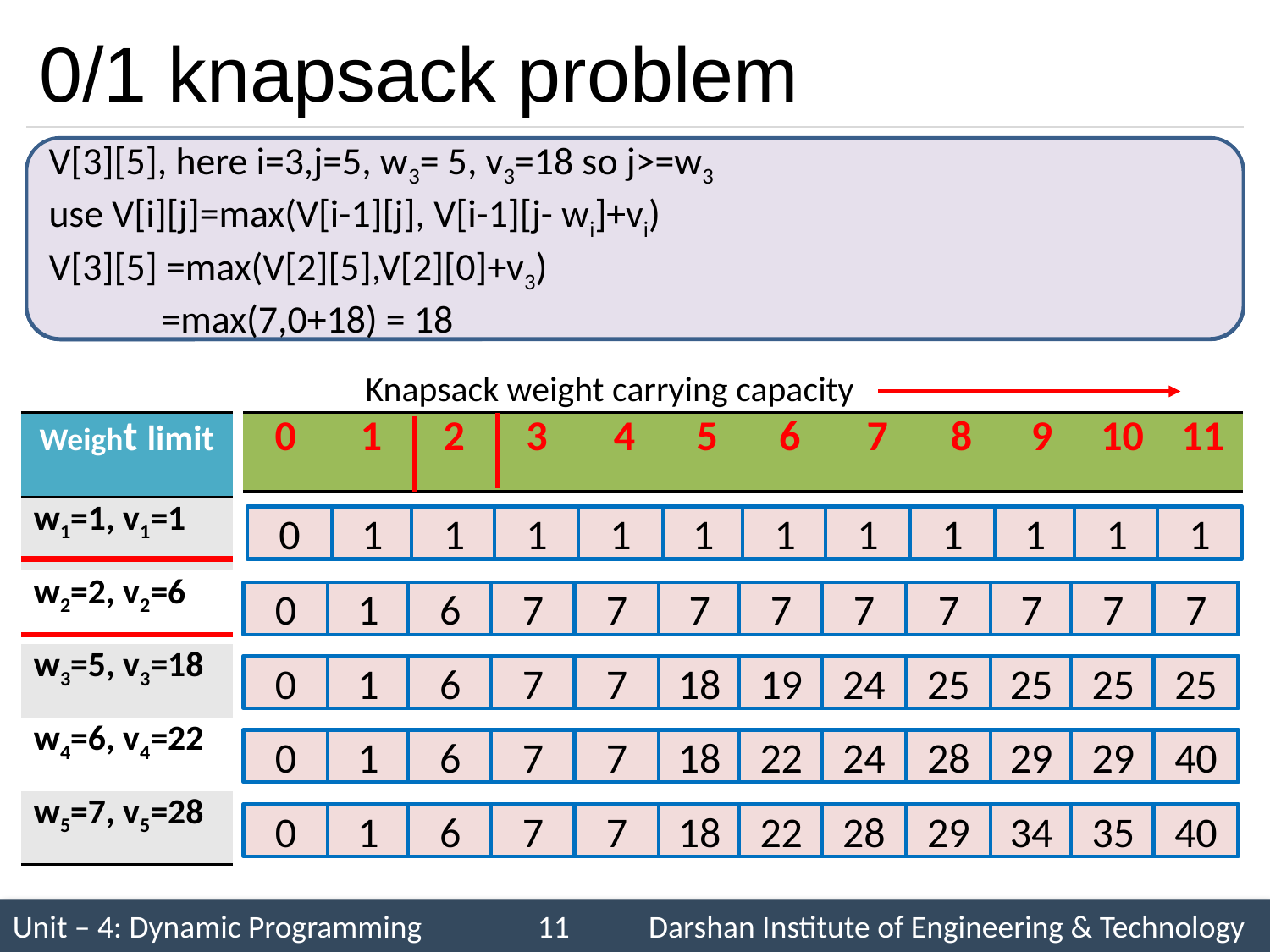

# 0/1 knapsack problem
V[3][5], here i=3,j=5, w3= 5, v3=18 so j>=w3
use V[i][j]=max(V[i-1][j], V[i-1][j- wi]+vi)
V[3][5] =max(V[2][5],V[2][0]+v3)
             =max(7,0+18) = 18
V[2][3], here i=2,j=3, w2=2, v2=6 so j>=w2
use V[i][j]=max(V[i-1][j], V[i-1][j- wi]+vi)
V[2][3] =max(V[1][3],V[1][1]+v2)
            =max(1,1+6) = 7
Step-1: Make V[i][0] = 0 for 0 < i ≤n
Step-2: if j < w i  then take V[i][j] = V[i-1][j]
Step-3: if j ≥ w i   then take V[i][j] = max(V[i-1][j], V[i-1][j- w i]+vi)
Knapsack weight carrying capacity
| Weight limit |
| --- |
| w1=1, v1=1 |
| w2=2, v2=6 |
| w3=5, v3=18 |
| w4=6, v4=22 |
| w5=7, v5=28 |
| 0 | 1 | 2 | 3 | 4 | 5 | 6 | 7 | 8 | 9 | 10 | 11 |
| --- | --- | --- | --- | --- | --- | --- | --- | --- | --- | --- | --- |
1
1
1
1
1
1
1
1
1
1
1
0
7
7
7
7
7
7
7
7
1
6
7
0
25
25
25
18
19
24
25
7
1
6
7
0
29
29
40
18
22
24
28
7
1
6
7
0
34
35
40
18
22
28
29
7
1
6
7
0